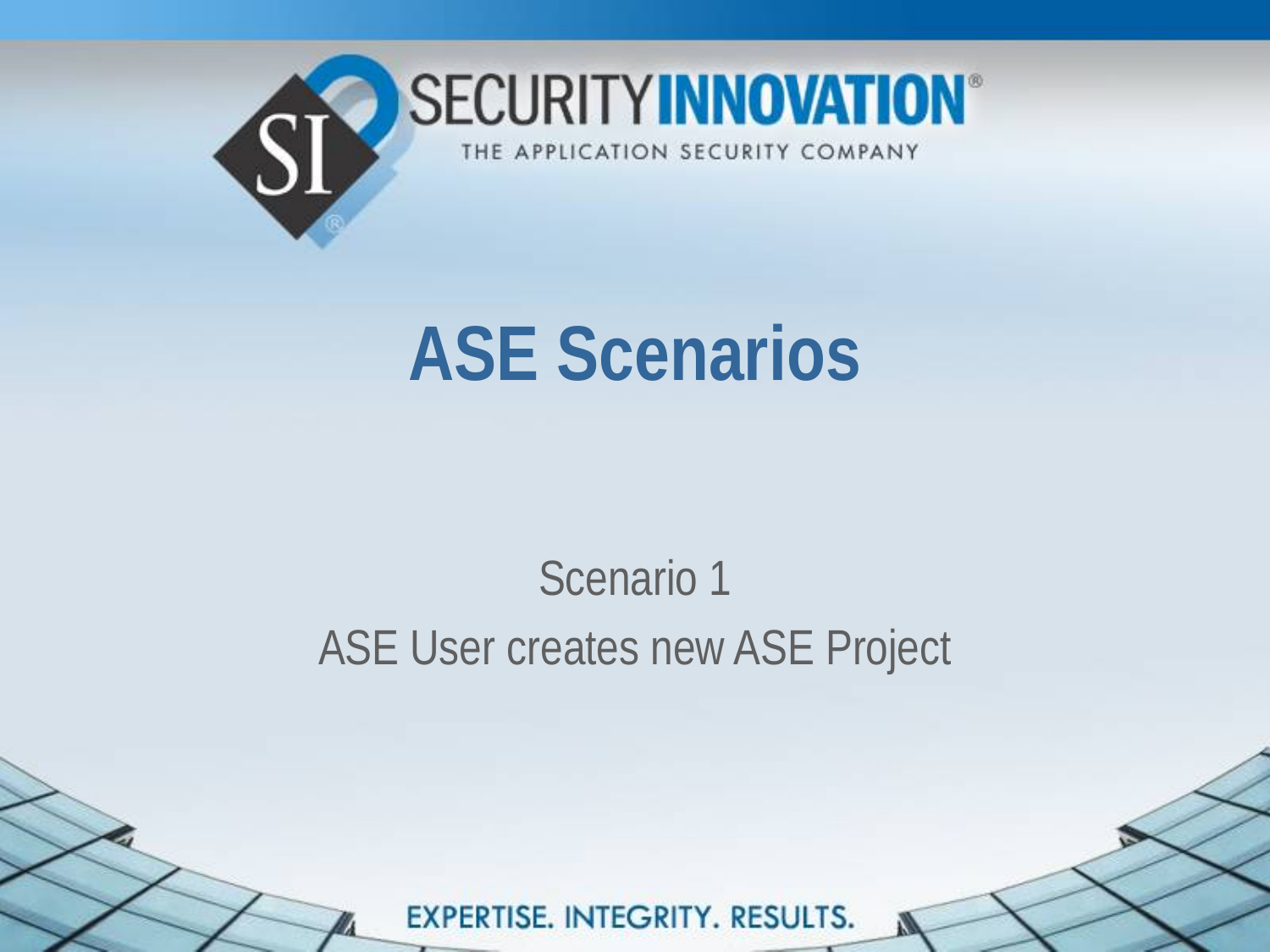

# ASE Scenarios
Scenario 1
ASE User creates new ASE Project